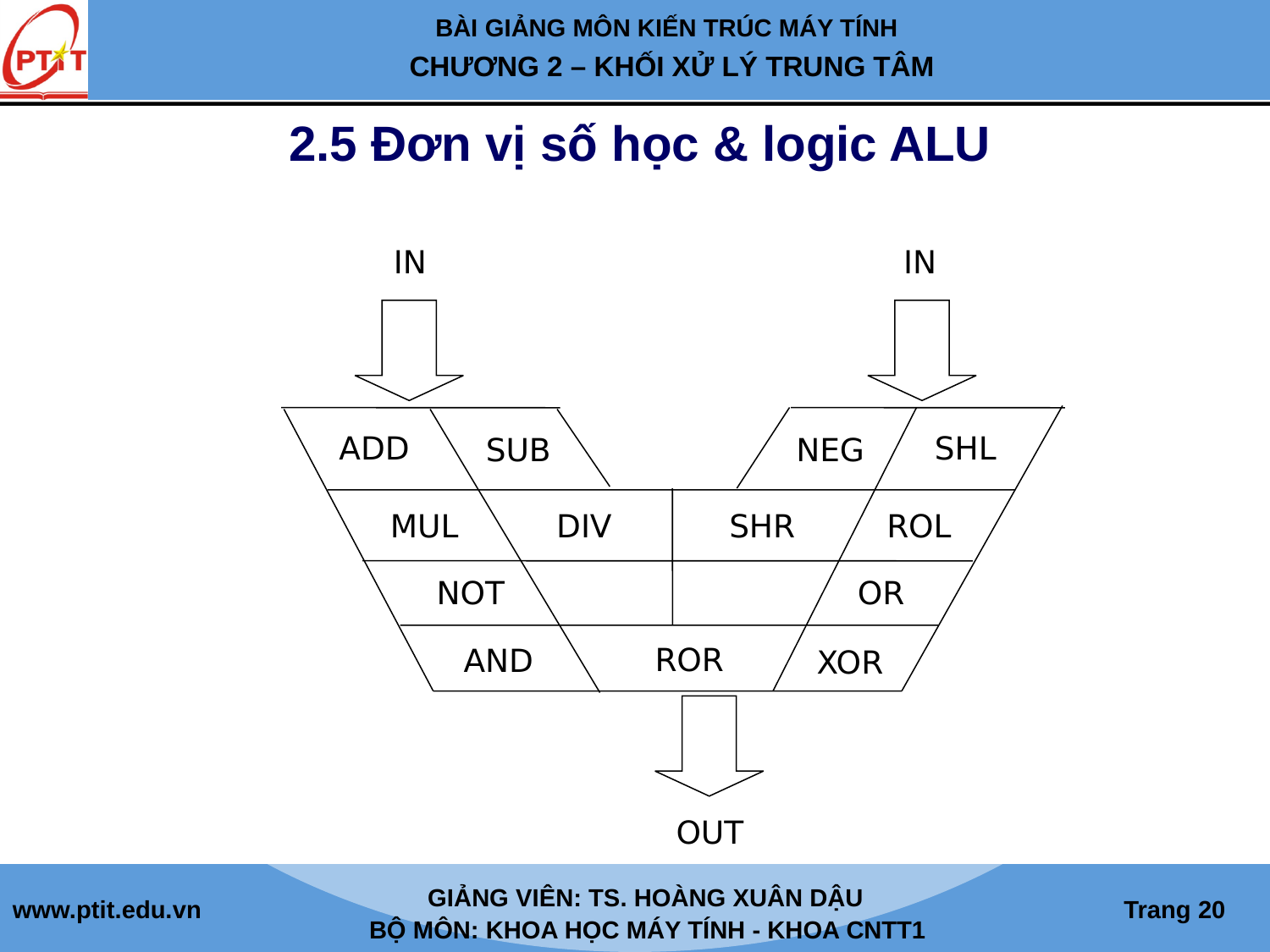

# 2.5 Đơn vị số học & logic ALU
IN
IN

ADD
SHL
SUB
NEG

MUL
DIV
SHR
ROL

NOT
OR

ROR
AND
XOR

OUT